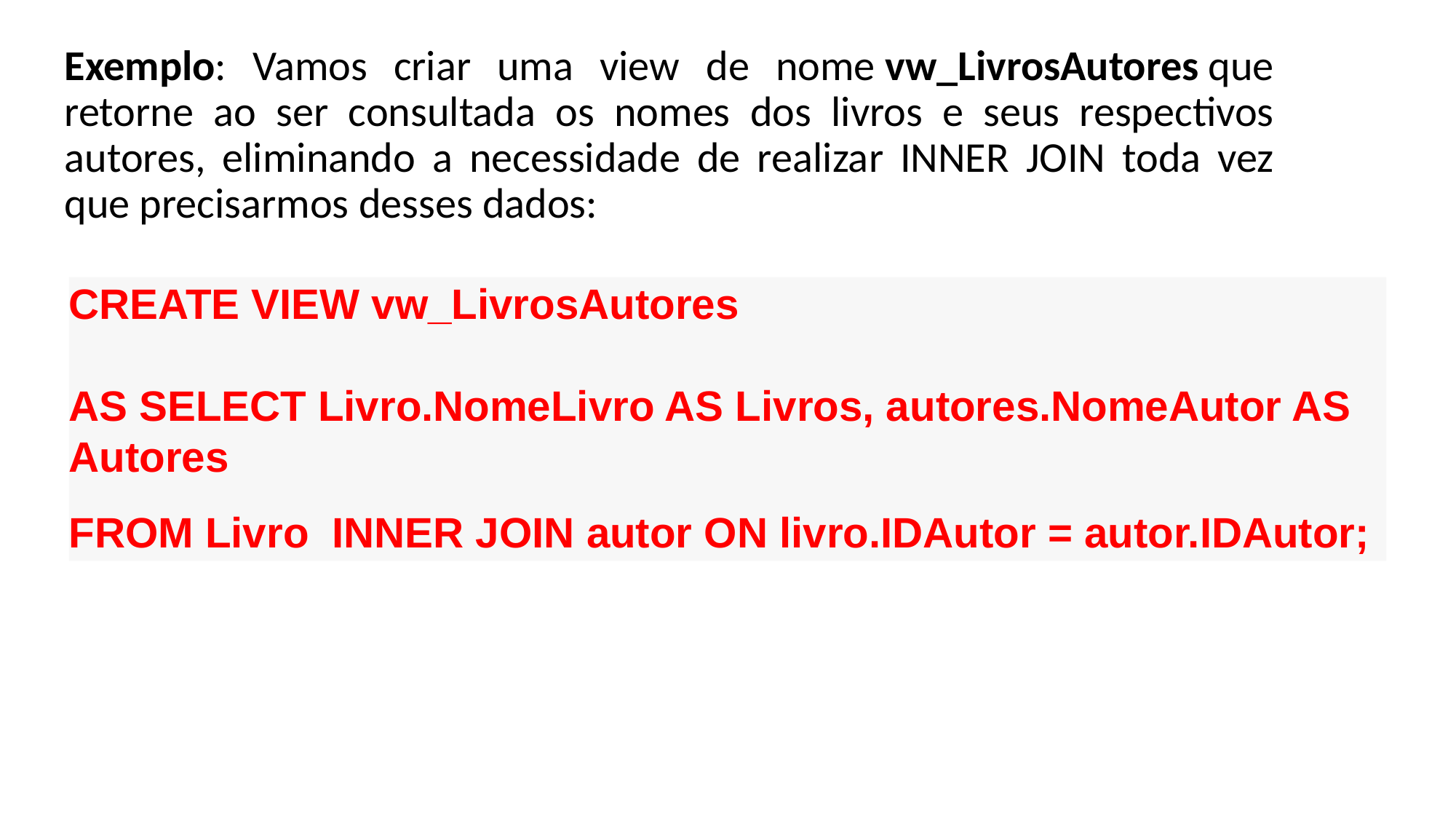

Exemplo: Vamos criar uma view de nome vw_LivrosAutores que retorne ao ser consultada os nomes dos livros e seus respectivos autores, eliminando a necessidade de realizar INNER JOIN toda vez que precisarmos desses dados:

CREATE VIEW vw_LivrosAutores

AS SELECT Livro.NomeLivro AS Livros, autores.NomeAutor AS Autores
FROM Livro INNER JOIN autor ON livro.IDAutor = autor.IDAutor;